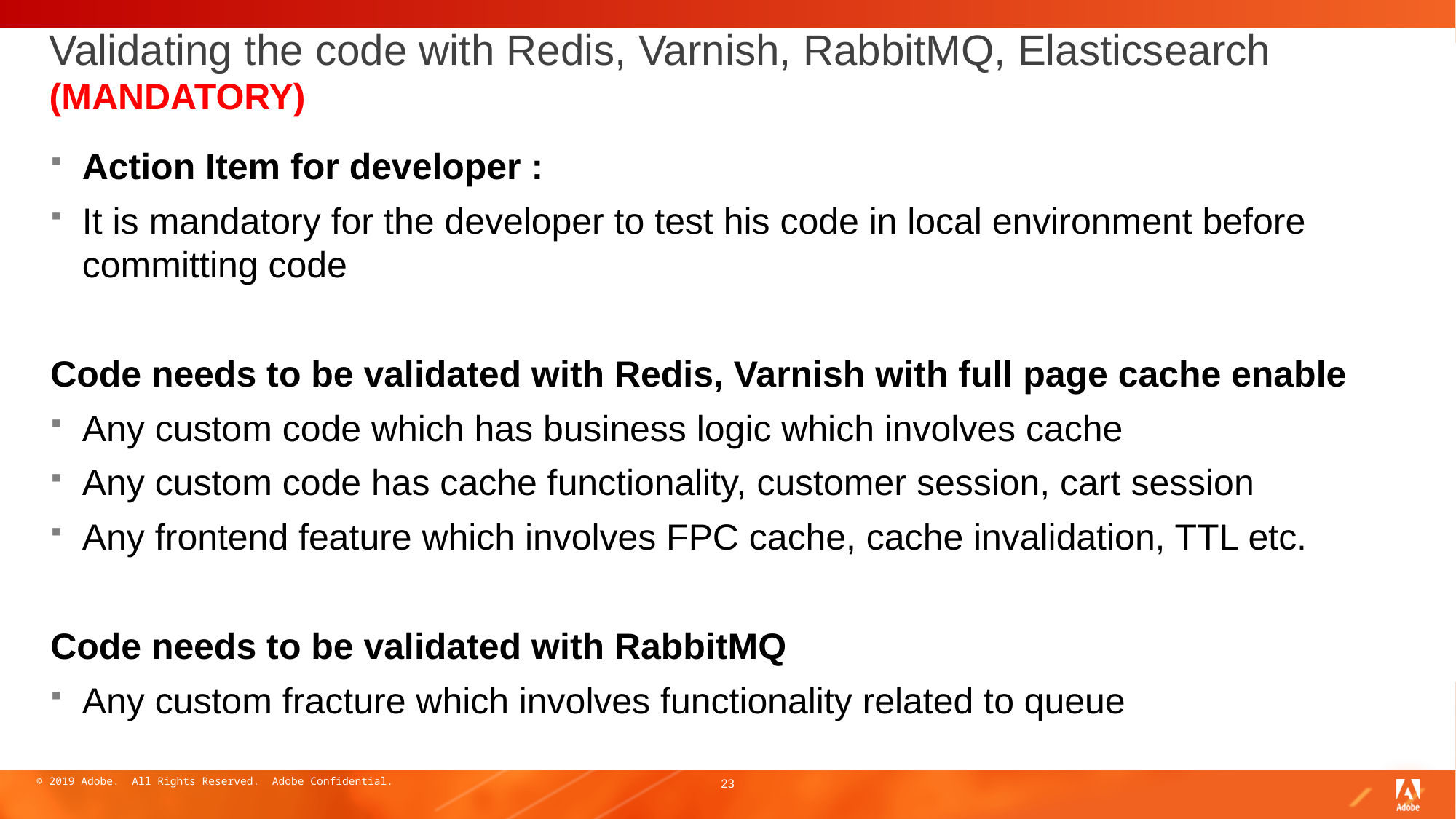

# Validating the code with Redis, Varnish, RabbitMQ, Elasticsearch (MANDATORY)
Action Item for developer :
It is mandatory for the developer to test his code in local environment before committing code

Code needs to be validated with Redis, Varnish with full page cache enable
Any custom code which has business logic which involves cache
Any custom code has cache functionality, customer session, cart session
Any frontend feature which involves FPC cache, cache invalidation, TTL etc.

Code needs to be validated with RabbitMQ
Any custom fracture which involves functionality related to queue

23